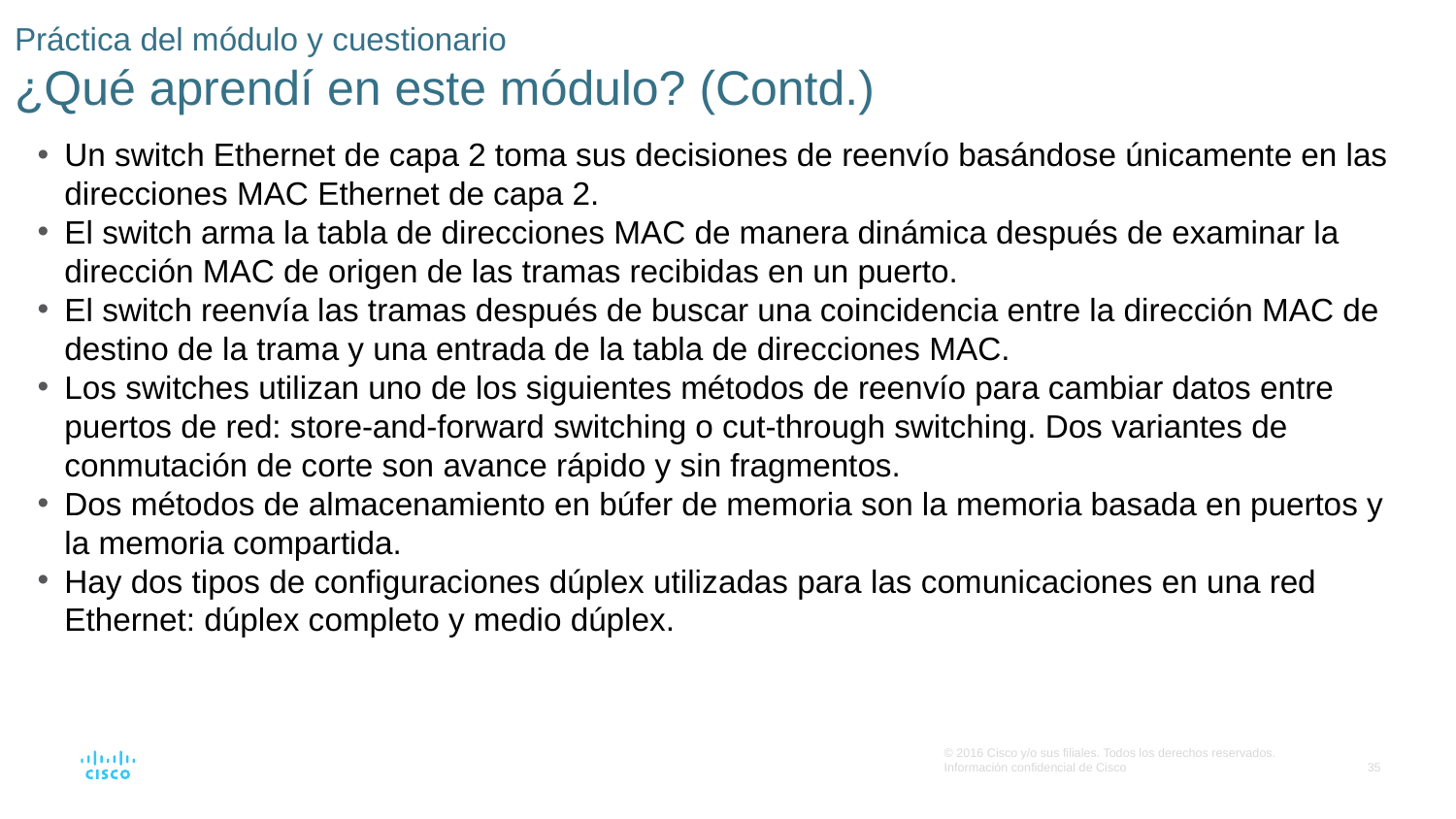

# Práctica del módulo y cuestionario ¿Qué aprendí en este módulo? (Contd.)
Un switch Ethernet de capa 2 toma sus decisiones de reenvío basándose únicamente en las direcciones MAC Ethernet de capa 2.
El switch arma la tabla de direcciones MAC de manera dinámica después de examinar la dirección MAC de origen de las tramas recibidas en un puerto.
El switch reenvía las tramas después de buscar una coincidencia entre la dirección MAC de destino de la trama y una entrada de la tabla de direcciones MAC.
Los switches utilizan uno de los siguientes métodos de reenvío para cambiar datos entre puertos de red: store-and-forward switching o cut-through switching. Dos variantes de conmutación de corte son avance rápido y sin fragmentos.
Dos métodos de almacenamiento en búfer de memoria son la memoria basada en puertos y la memoria compartida.
Hay dos tipos de configuraciones dúplex utilizadas para las comunicaciones en una red Ethernet: dúplex completo y medio dúplex.